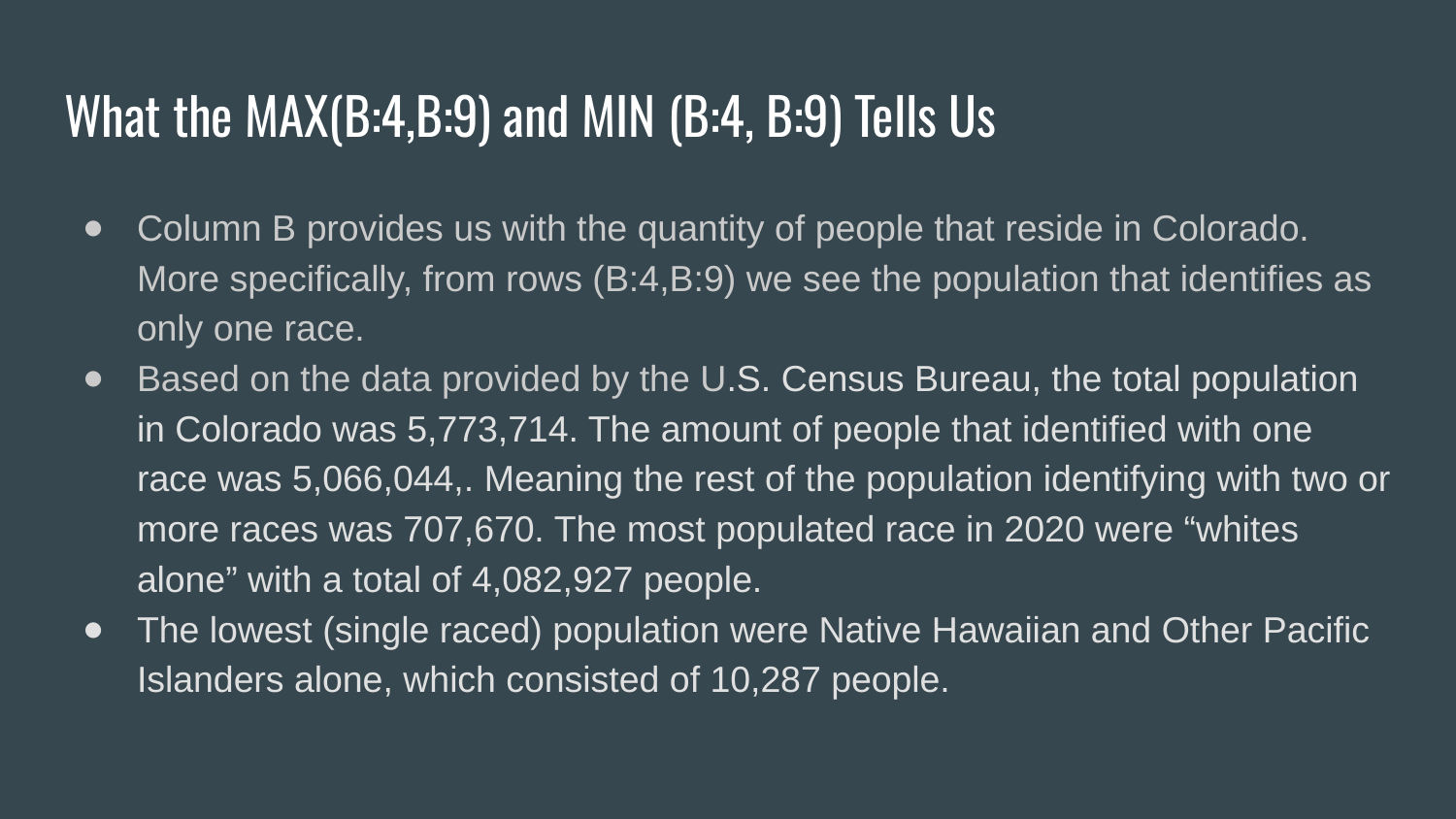

# What the MAX(B:4,B:9) and MIN (B:4, B:9) Tells Us
Column B provides us with the quantity of people that reside in Colorado. More specifically, from rows (B:4,B:9) we see the population that identifies as only one race.
Based on the data provided by the U.S. Census Bureau, the total population in Colorado was 5,773,714. The amount of people that identified with one race was 5,066,044,. Meaning the rest of the population identifying with two or more races was 707,670. The most populated race in 2020 were “whites alone” with a total of 4,082,927 people.
The lowest (single raced) population were Native Hawaiian and Other Pacific Islanders alone, which consisted of 10,287 people.